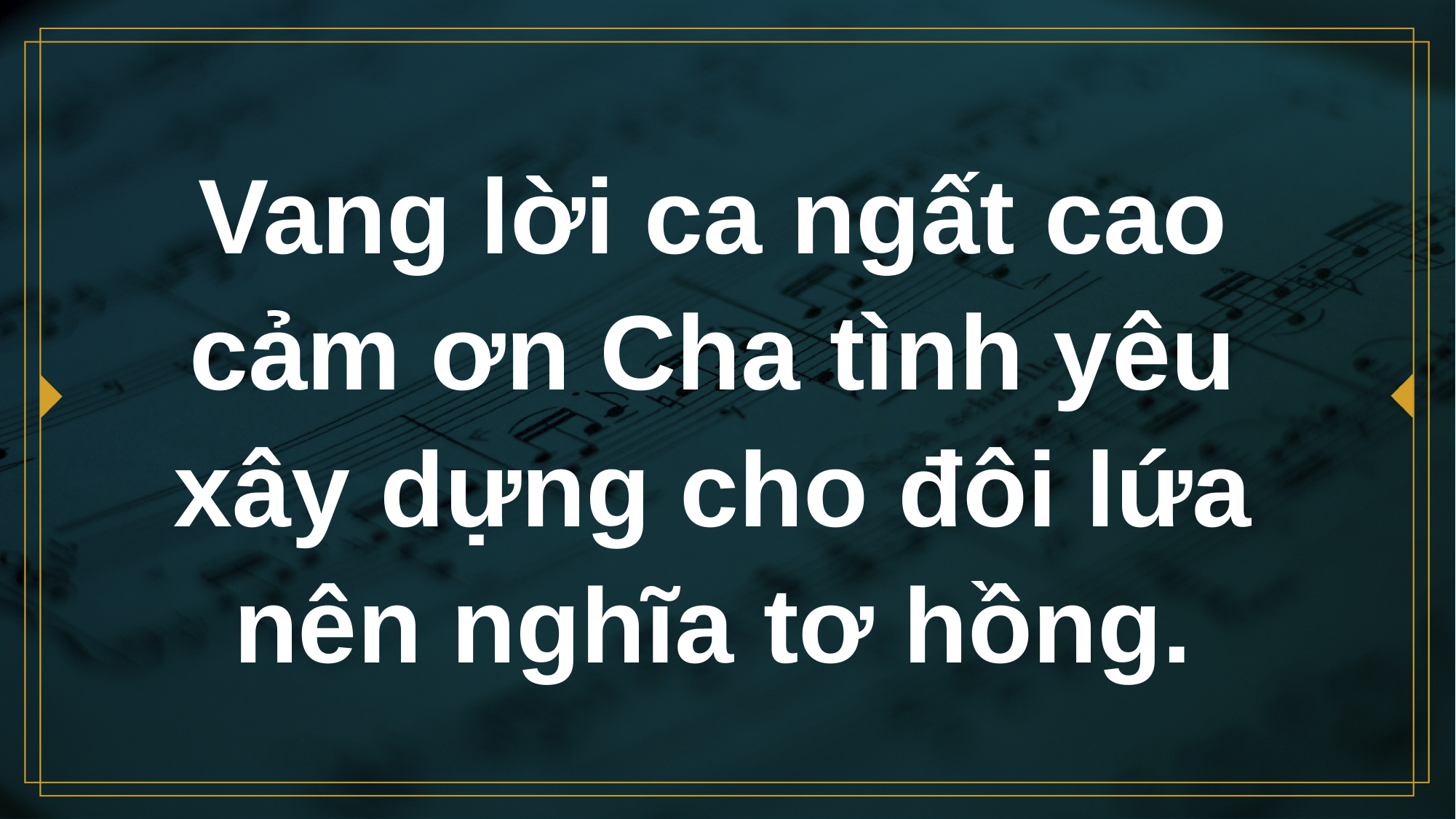

# Vang lời ca ngất cao cảm ơn Cha tình yêu xây dựng cho đôi lứa nên nghĩa tơ hồng.